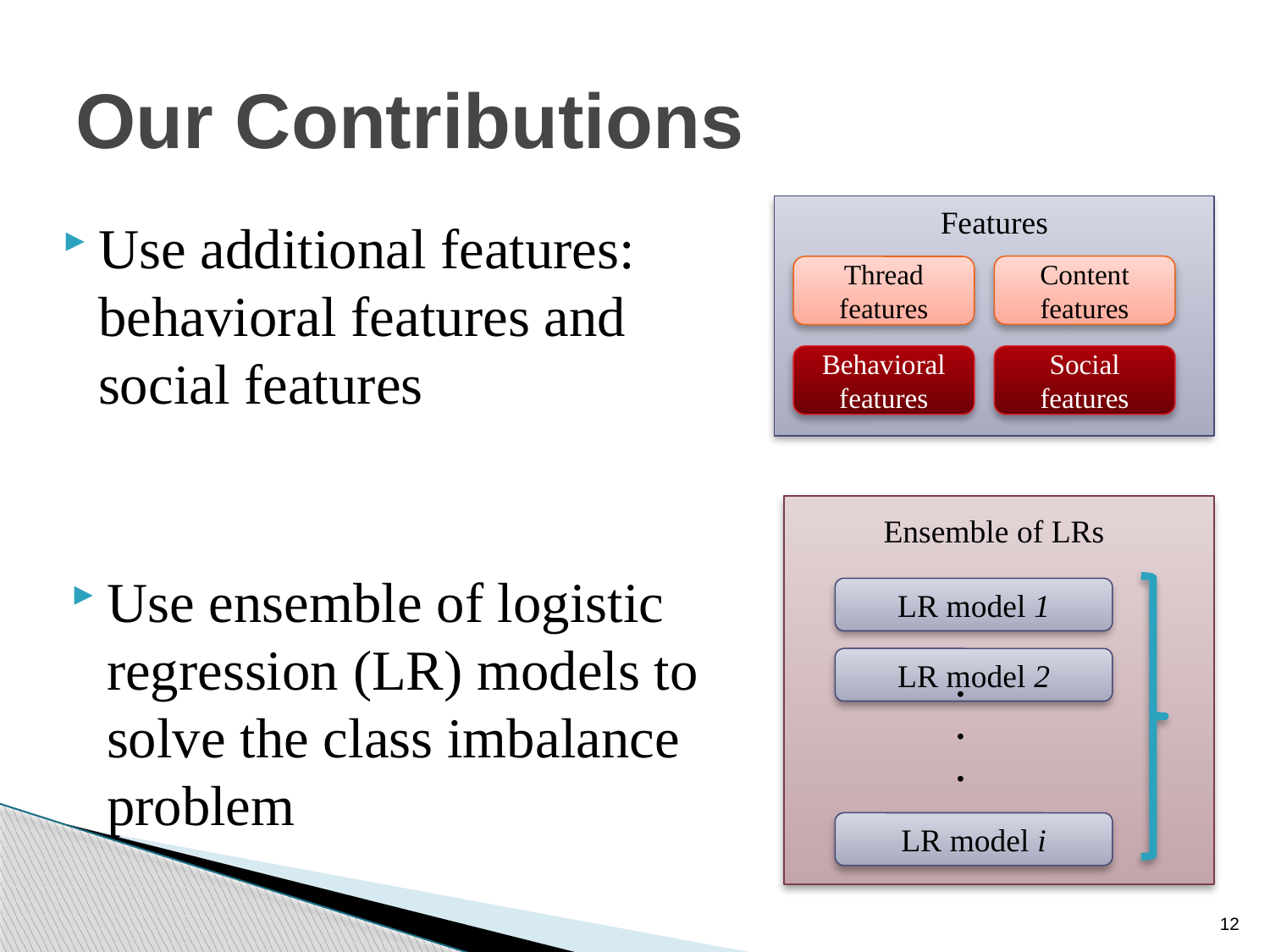

# Our Contributions
Features
Content features
Thread features
Behavioral features
Social features
Use additional features: behavioral features and social features

LR model 1
LR model 2
·
·
·
LR model i
Ensemble of LRs
Use ensemble of logistic regression (LR) models to solve the class imbalance problem
12